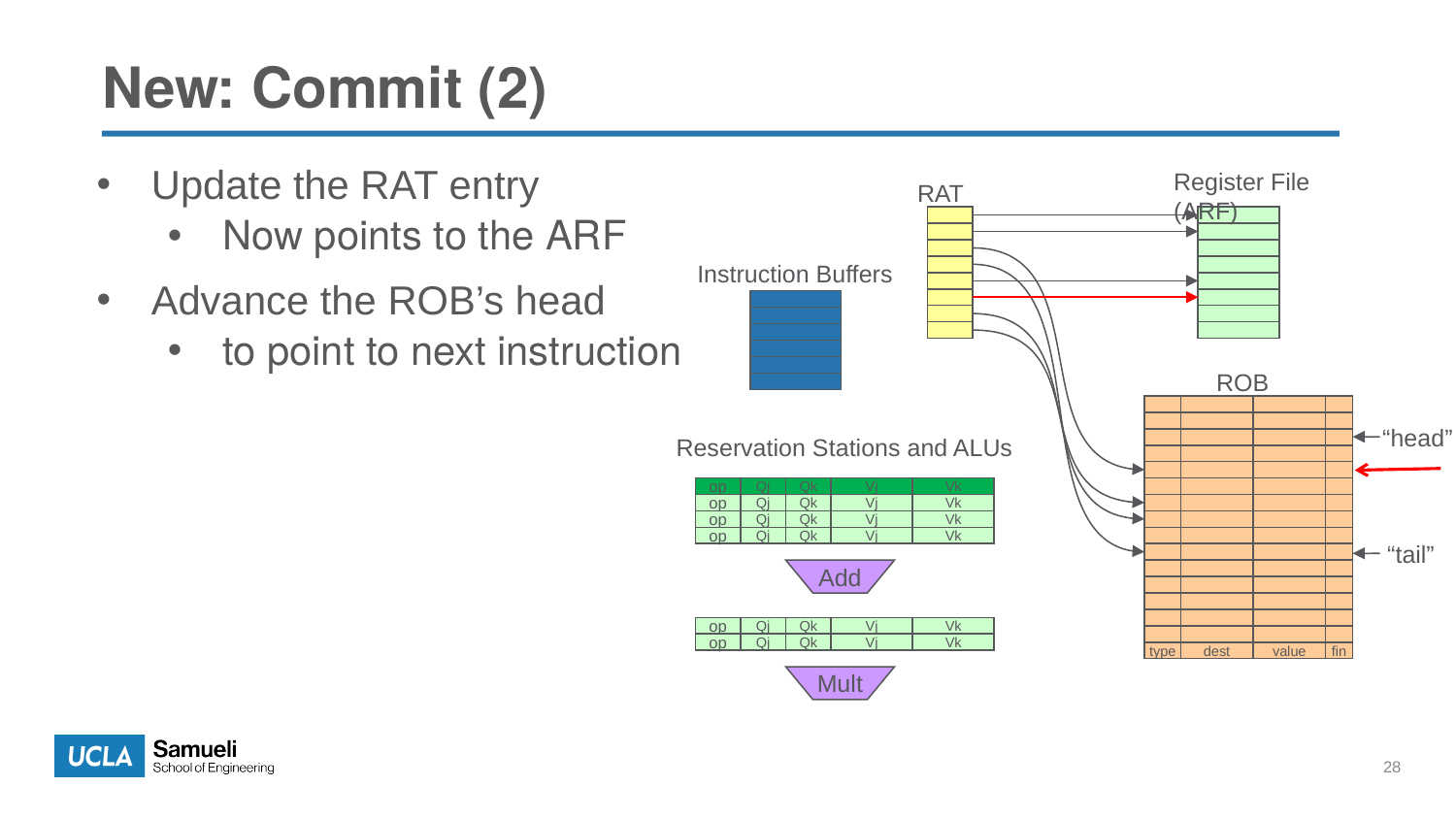

New: Commit (2)
Register File (ARF)
Update the RAT entry
Now points to the ARF
Advance the ROB’s head
to point to next instruction

RAT

Instruction Buffers

ROB

“head”
Reservation Stations and ALUs

op
Qj
Qk
Vj
Vk

op
Qj
Qk
Vj
Vk

op
Qj
Qk
Vj
Vk

op
Qj
Qk
Vj
Vk

“tail”

Add

op
Qj
Qk
Vj
Vk

op
Qj
Qk
Vj
Vk
type
dest
value
fin
Mult
28